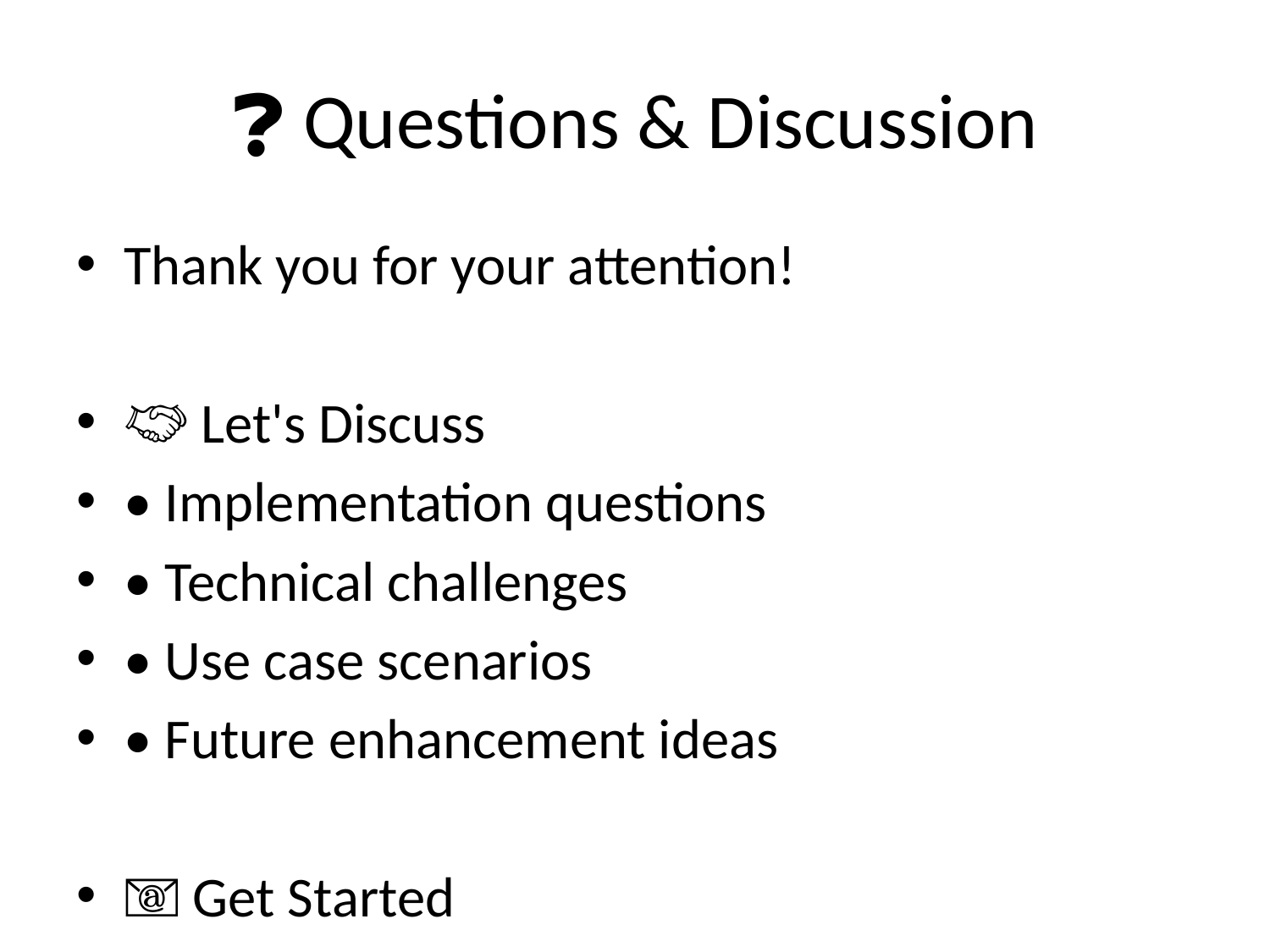

# ❓ Questions & Discussion
Thank you for your attention!

🤝 Let's Discuss
• Implementation questions
• Technical challenges
• Use case scenarios
• Future enhancement ideas

📧 Get Started
1. Clone the repository
2. Install dependencies
3. Configure Twitter API
4. Run your first analysis

🔗 Resources
• GitHub repository with full source code
• Comprehensive README documentation
• Installation and setup guides
• Example configurations

💬 Open Floor
• Questions about implementation?
• Interested in specific use cases?
• Want to discuss enhancements?
• Need help with setup?

Thank you! 🐦📊✨